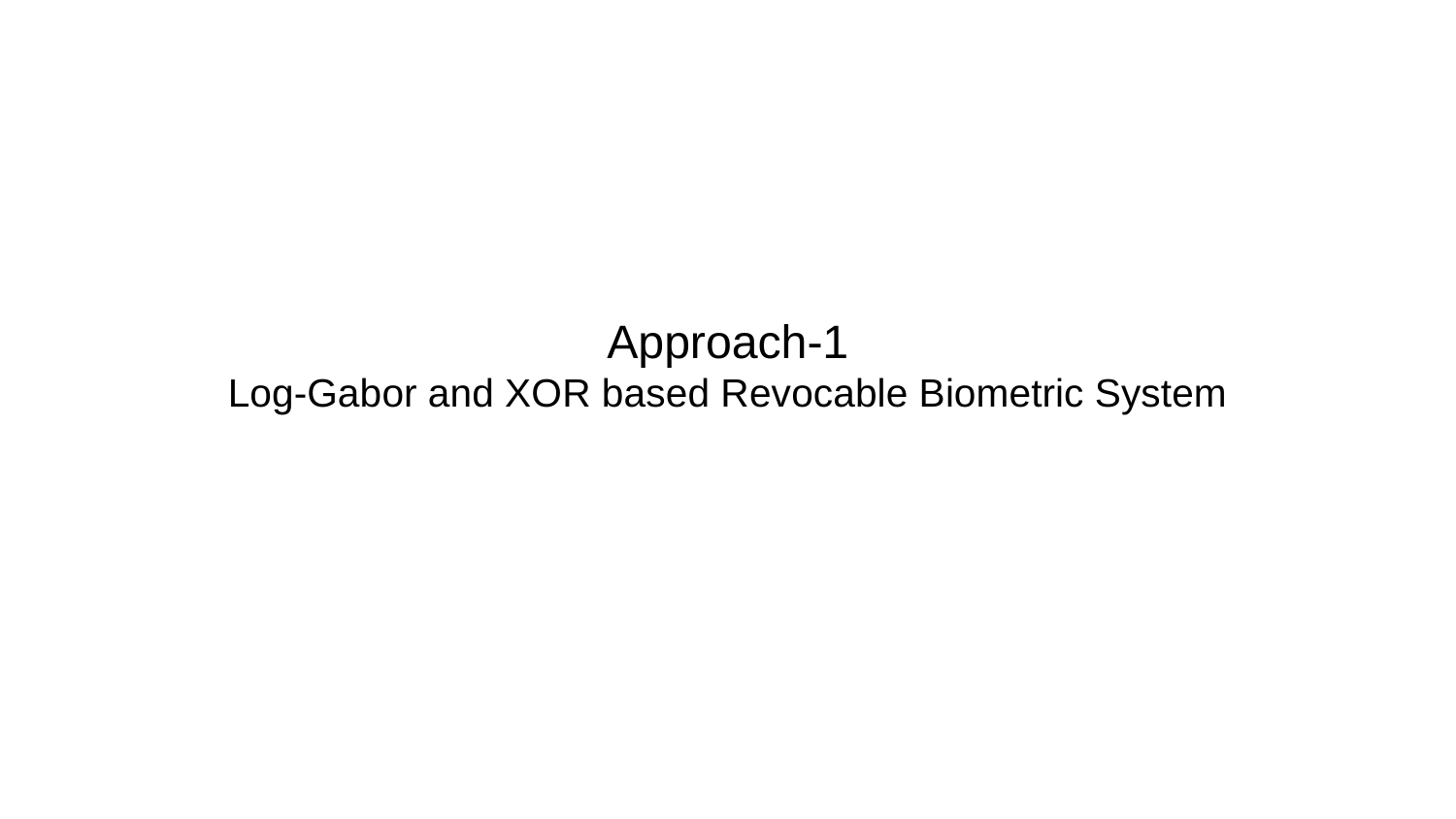

# Approach-1
Log-Gabor and XOR based Revocable Biometric System